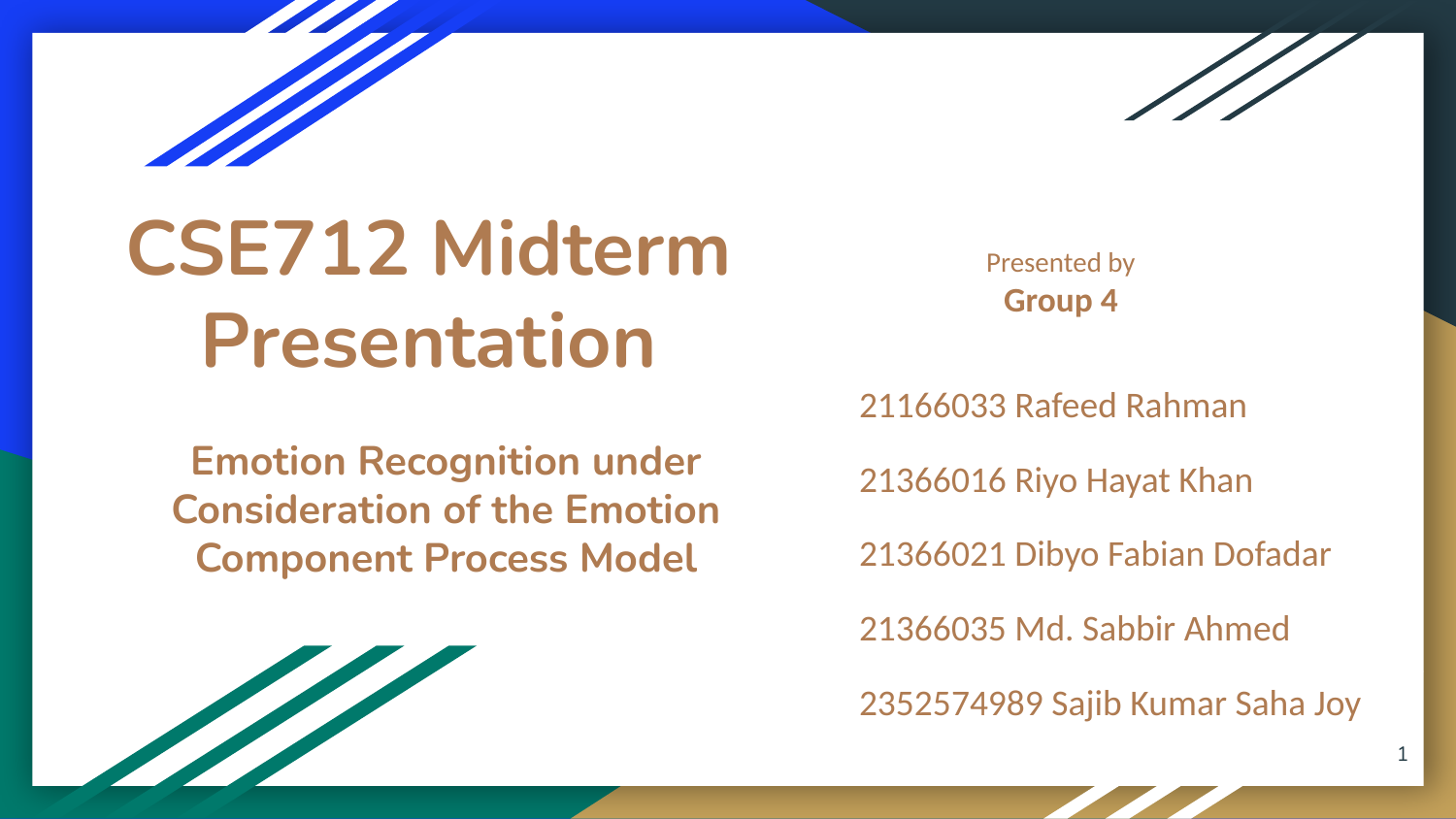

# CSE712 Midterm Presentation
Presented by
Group 4

21166033 Rafeed Rahman
21366016 Riyo Hayat Khan
21366021 Dibyo Fabian Dofadar
21366035 Md. Sabbir Ahmed
2352574989 Sajib Kumar Saha Joy
Emotion Recognition under Consideration of the Emotion Component Process Model
1